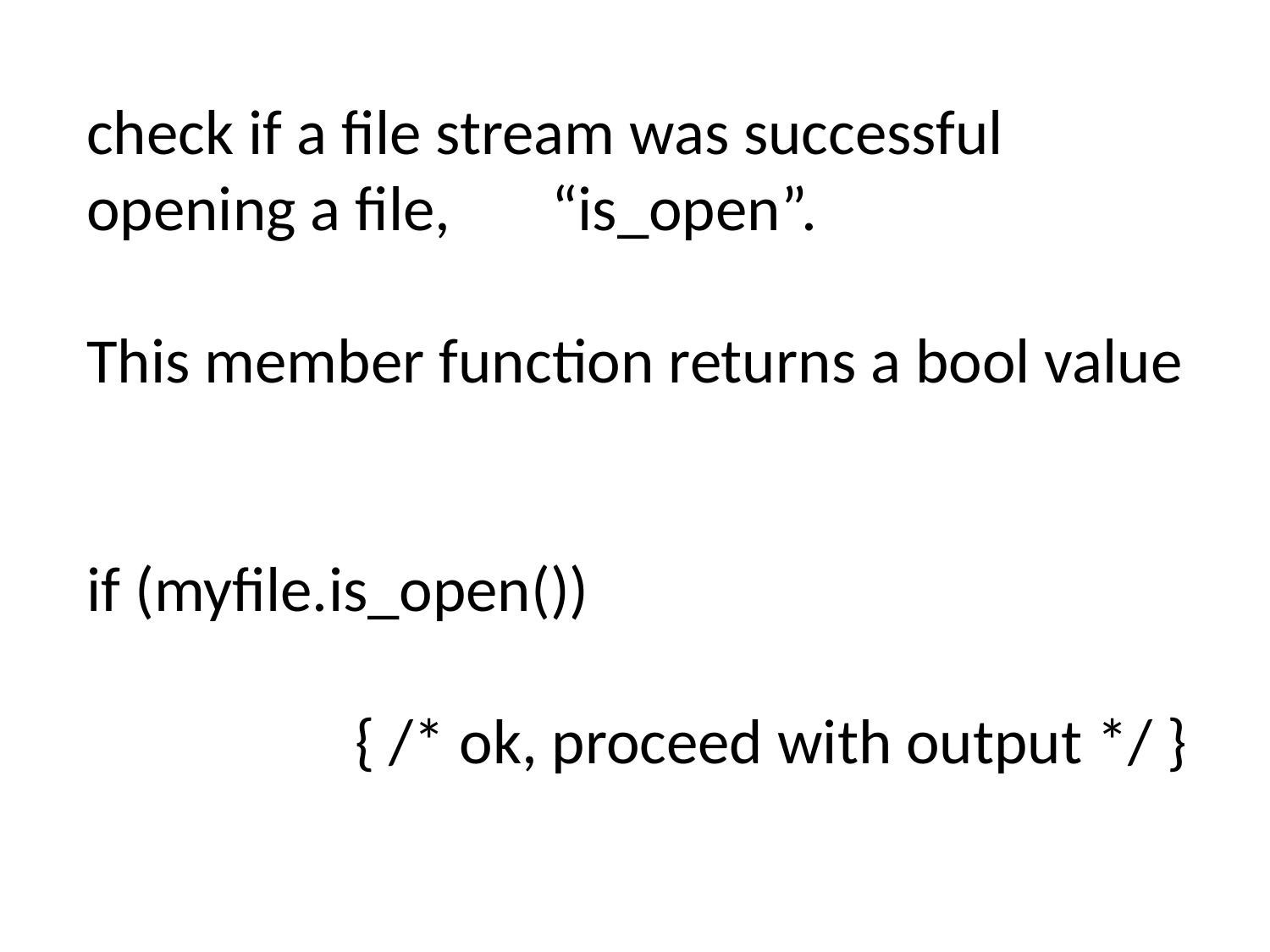

check if a file stream was successful opening a file,       “is_open”.

This member function returns a bool value

if (myfile.is_open())

		 { /* ok, proceed with output */ }